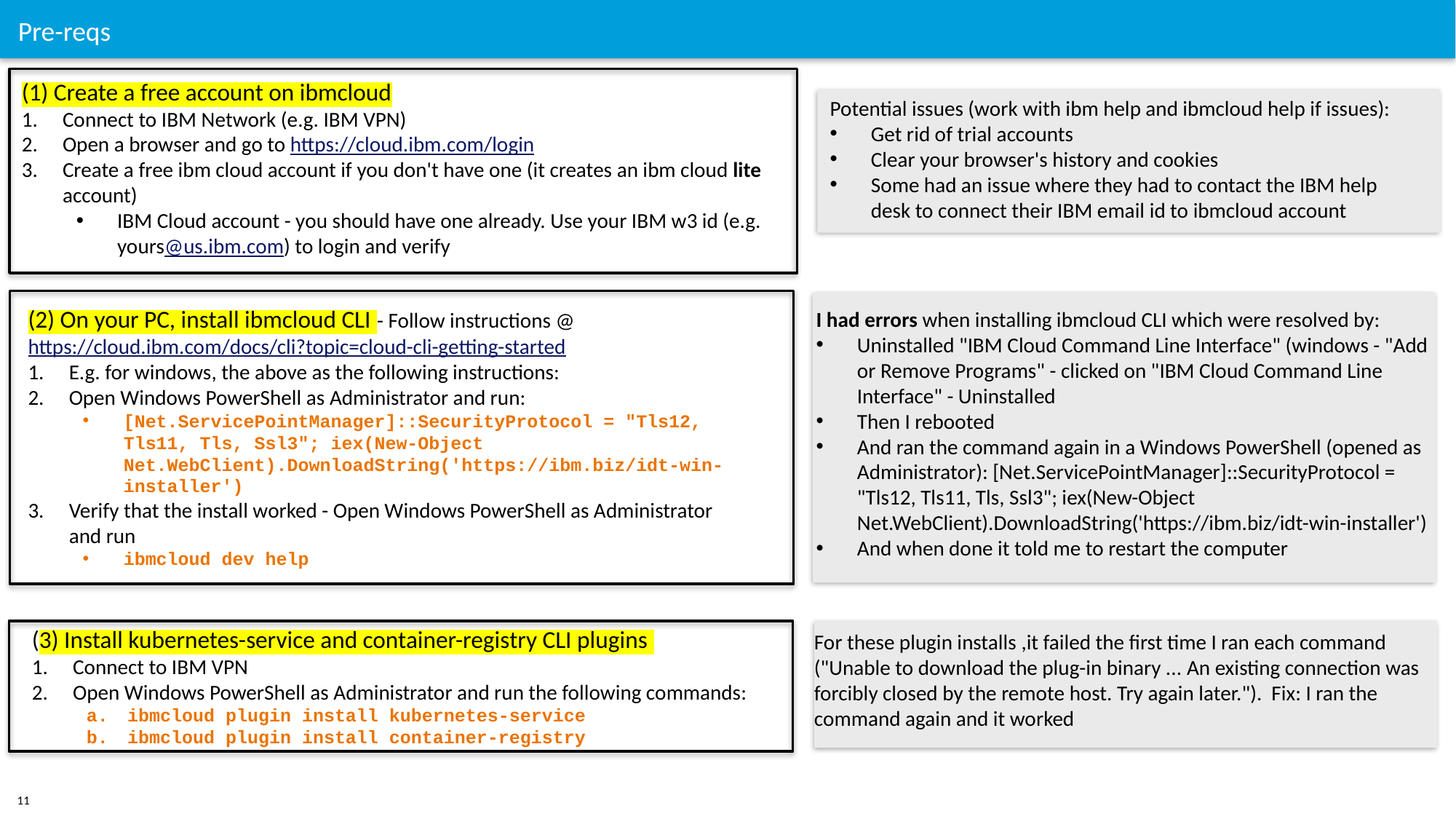

# Pre-reqs

(1) Create a free account on ibmcloud
Connect to IBM Network (e.g. IBM VPN)
Open a browser and go to https://cloud.ibm.com/login
Create a free ibm cloud account if you don't have one (it creates an ibm cloud lite account)
IBM Cloud account - you should have one already. Use your IBM w3 id (e.g. yours@us.ibm.com) to login and verify

Potential issues (work with ibm help and ibmcloud help if issues):
Get rid of trial accounts
Clear your browser's history and cookies
Some had an issue where they had to contact the IBM help desk to connect their IBM email id to ibmcloud account

(2) On your PC, install ibmcloud CLI - Follow instructions @ https://cloud.ibm.com/docs/cli?topic=cloud-cli-getting-started
E.g. for windows, the above as the following instructions:
Open Windows PowerShell as Administrator and run:
[Net.ServicePointManager]::SecurityProtocol = "Tls12, Tls11, Tls, Ssl3"; iex(New-Object Net.WebClient).DownloadString('https://ibm.biz/idt-win-installer')
Verify that the install worked - Open Windows PowerShell as Administrator and run
ibmcloud dev help

I had errors when installing ibmcloud CLI which were resolved by:
Uninstalled "IBM Cloud Command Line Interface" (windows - "Add or Remove Programs" - clicked on "IBM Cloud Command Line Interface" - Uninstalled
Then I rebooted
And ran the command again in a Windows PowerShell (opened as Administrator): [Net.ServicePointManager]::SecurityProtocol = "Tls12, Tls11, Tls, Ssl3"; iex(New-Object Net.WebClient).DownloadString('https://ibm.biz/idt-win-installer')
And when done it told me to restart the computer
(3) Install kubernetes-service and container-registry CLI plugins
Connect to IBM VPN
Open Windows PowerShell as Administrator and run the following commands:
ibmcloud plugin install kubernetes-service
ibmcloud plugin install container-registry

For these plugin installs ,it failed the first time I ran each command ("Unable to download the plug-in binary ... An existing connection was forcibly closed by the remote host. Try again later.").  Fix: I ran the command again and it worked

11